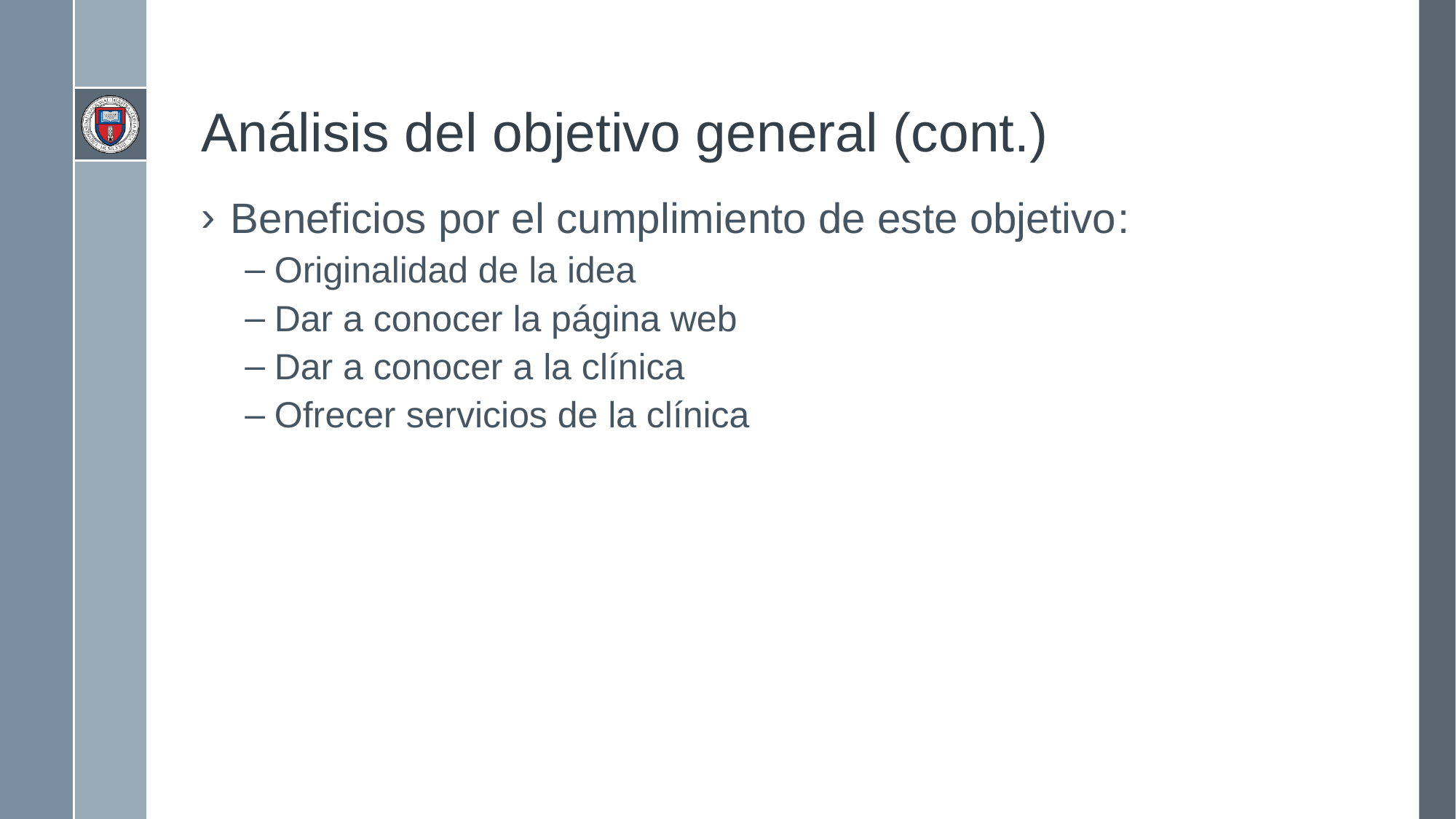

# Análisis del objetivo general (cont.)
Beneficios por el cumplimiento de este objetivo:
Originalidad de la idea
Dar a conocer la página web
Dar a conocer a la clínica
Ofrecer servicios de la clínica